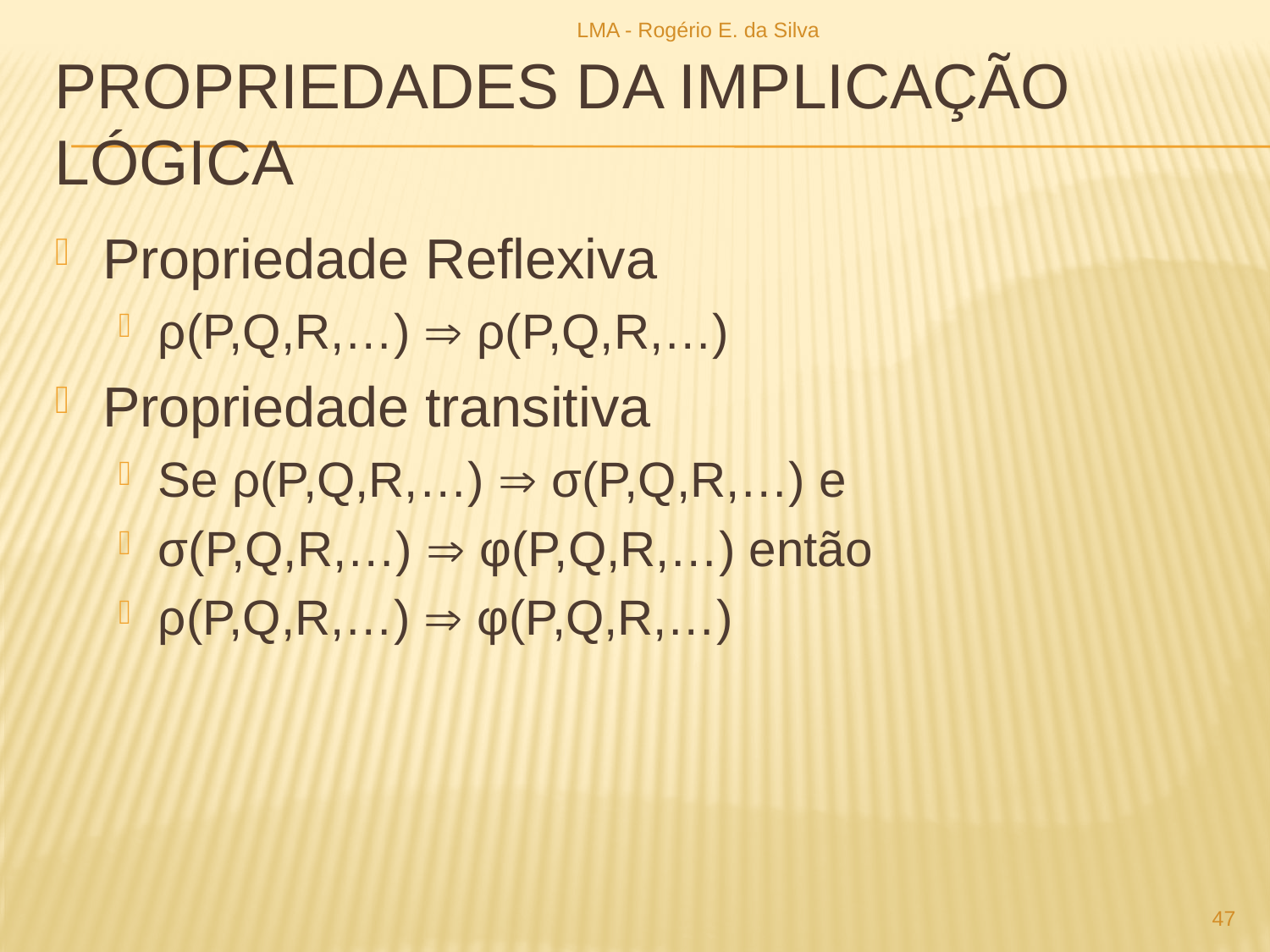

LMA - Rogério E. da Silva
# propriedades da implicação lógica
Propriedade Reflexiva
ρ(P,Q,R,…) ⇒ ρ(P,Q,R,…)
Propriedade transitiva
Se ρ(P,Q,R,…) ⇒ σ(P,Q,R,…) e
σ(P,Q,R,…) ⇒ φ(P,Q,R,…) então
ρ(P,Q,R,…) ⇒ φ(P,Q,R,…)

47